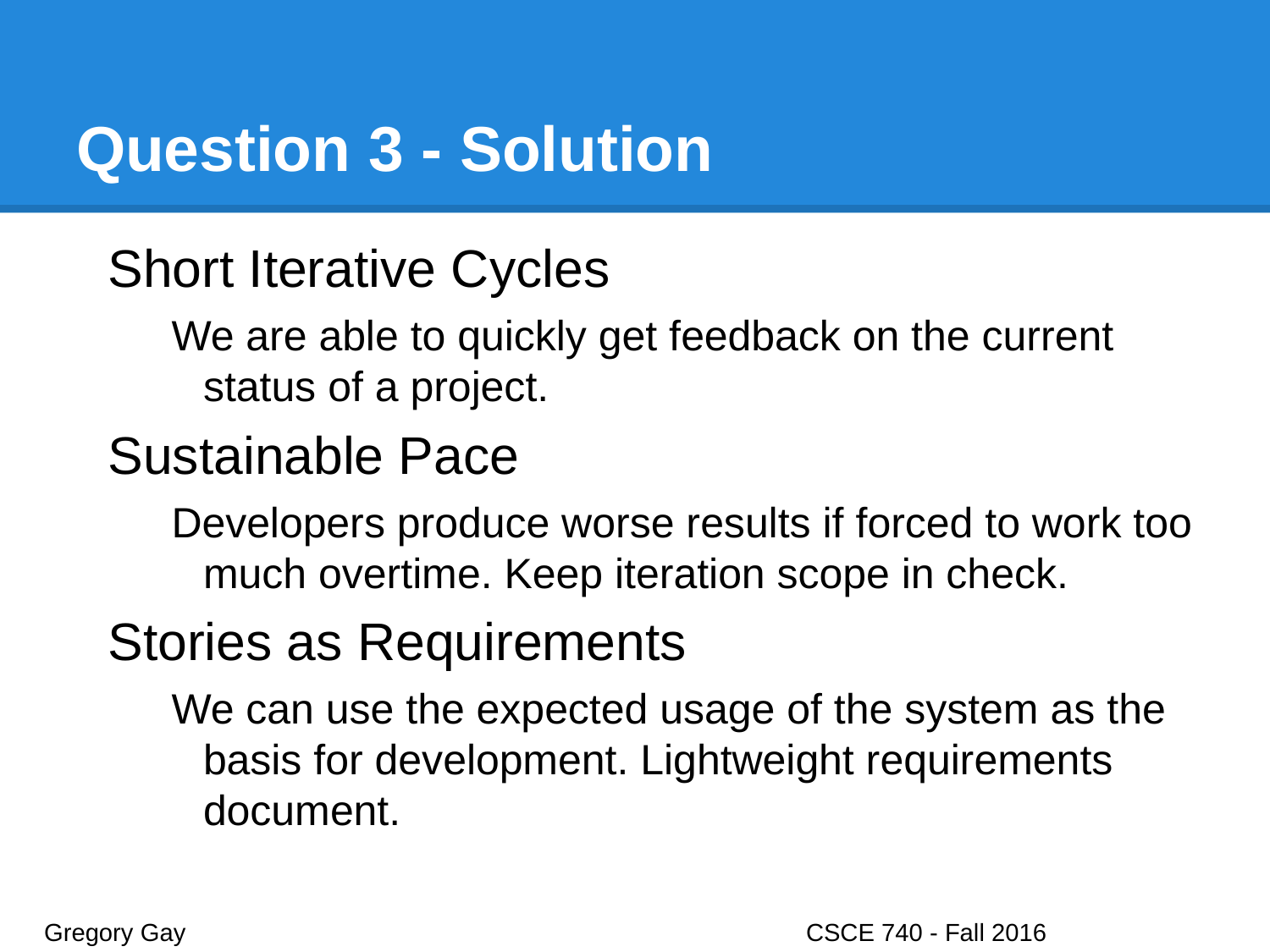

# Question 3 - Solution
Short Iterative Cycles
We are able to quickly get feedback on the current status of a project.
Sustainable Pace
Developers produce worse results if forced to work too much overtime. Keep iteration scope in check.
Stories as Requirements
We can use the expected usage of the system as the basis for development. Lightweight requirements document.

Gregory Gay					CSCE 740 - Fall 2016								9